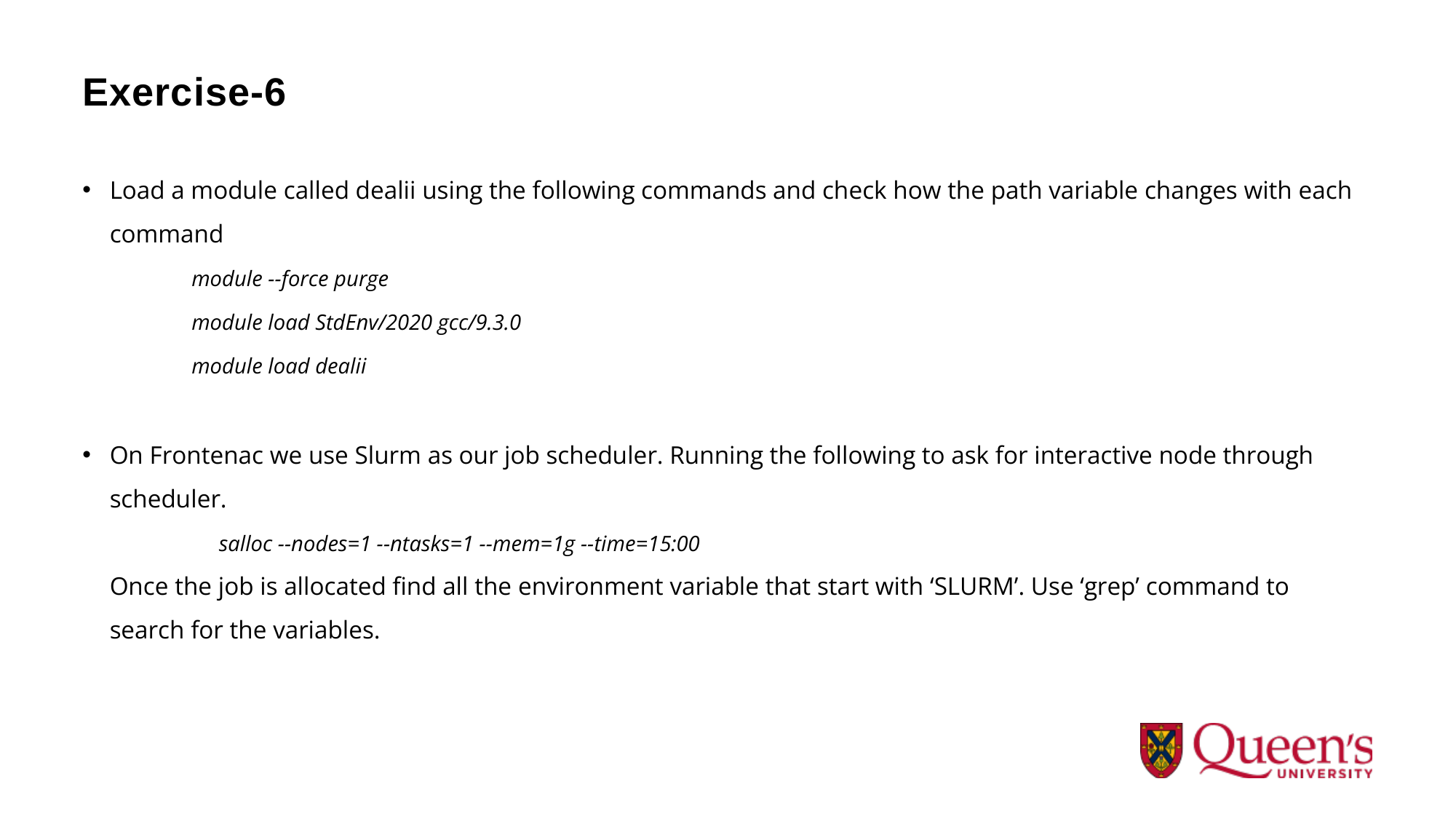

# Exercise-6
Load a module called dealii using the following commands and check how the path variable changes with each command
	module --force purge
	module load StdEnv/2020 gcc/9.3.0
	module load dealii
On Frontenac we use Slurm as our job scheduler. Running the following to ask for interactive node through scheduler.
	salloc --nodes=1 --ntasks=1 --mem=1g --time=15:00
Once the job is allocated find all the environment variable that start with ‘SLURM’. Use ‘grep’ command to search for the variables.